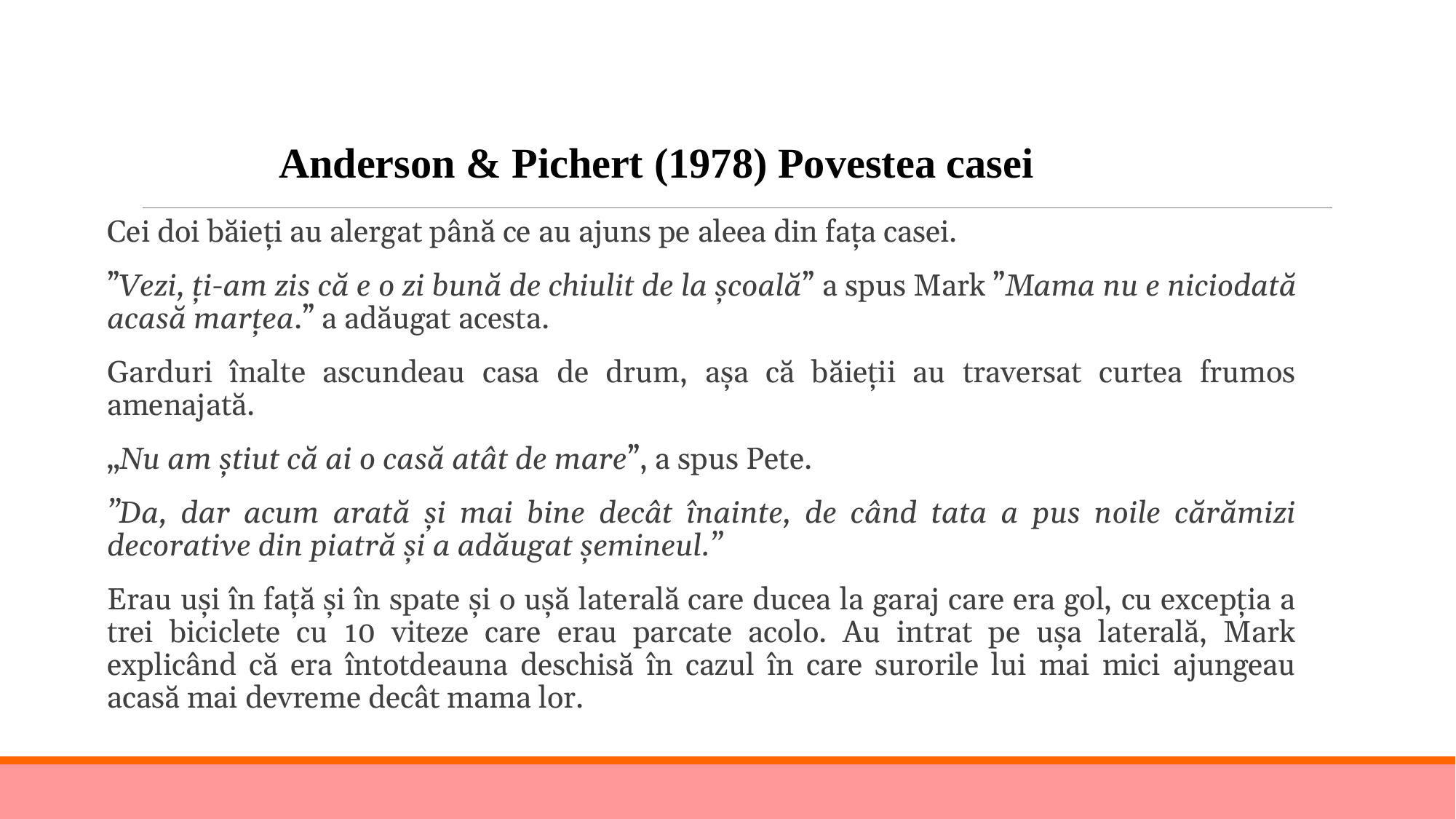

Anderson & Pichert (1978) Povestea casei
Cei doi băieți au alergat până ce au ajuns pe aleea din fața casei.
”Vezi, ți-am zis că e o zi bună de chiulit de la școală” a spus Mark ”Mama nu e niciodată acasă marțea.” a adăugat acesta.
Garduri înalte ascundeau casa de drum, așa că băieții au traversat curtea frumos amenajată.
„Nu am știut că ai o casă atât de mare”, a spus Pete.
”Da, dar acum arată și mai bine decât înainte, de când tata a pus noile cărămizi decorative din piatră și a adăugat șemineul.”
Erau uși în față și în spate și o ușă laterală care ducea la garaj care era gol, cu excepția a trei biciclete cu 10 viteze care erau parcate acolo. Au intrat pe ușa laterală, Mark explicând că era întotdeauna deschisă în cazul în care surorile lui mai mici ajungeau acasă mai devreme decât mama lor.